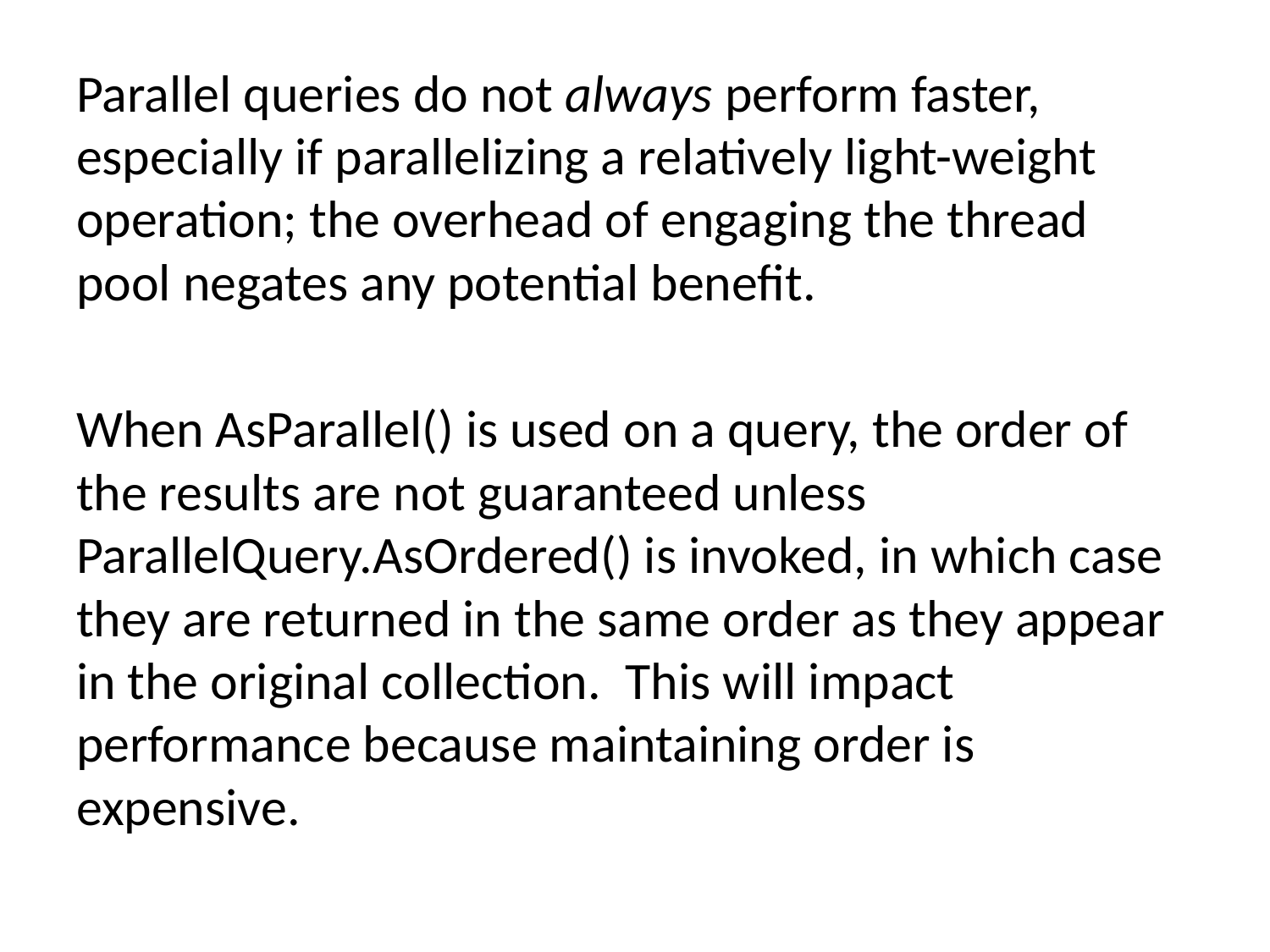

Parallel queries do not always perform faster, especially if parallelizing a relatively light-weight operation; the overhead of engaging the thread pool negates any potential benefit.

When AsParallel() is used on a query, the order of the results are not guaranteed unless ParallelQuery.AsOrdered() is invoked, in which case they are returned in the same order as they appear in the original collection.  This will impact performance because maintaining order is expensive.